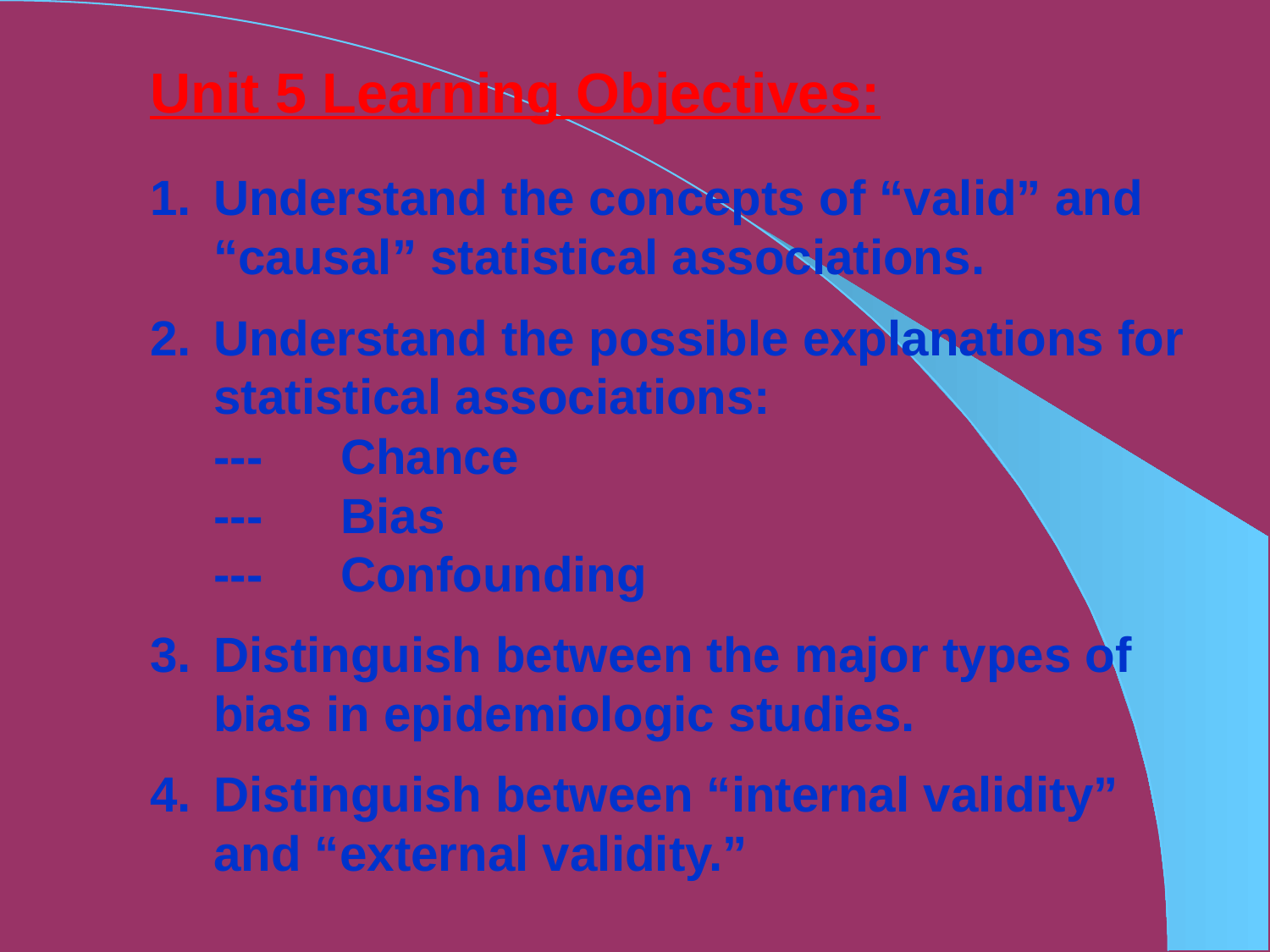

Unit 5 Learning Objectives:

Understand the concepts of “valid” and “causal” statistical associations.

Understand the possible explanations for statistical associations:
	---	Chance
	---	Bias
	---	Confounding

Distinguish between the major types of bias in epidemiologic studies.

Distinguish between “internal validity” and “external validity.”